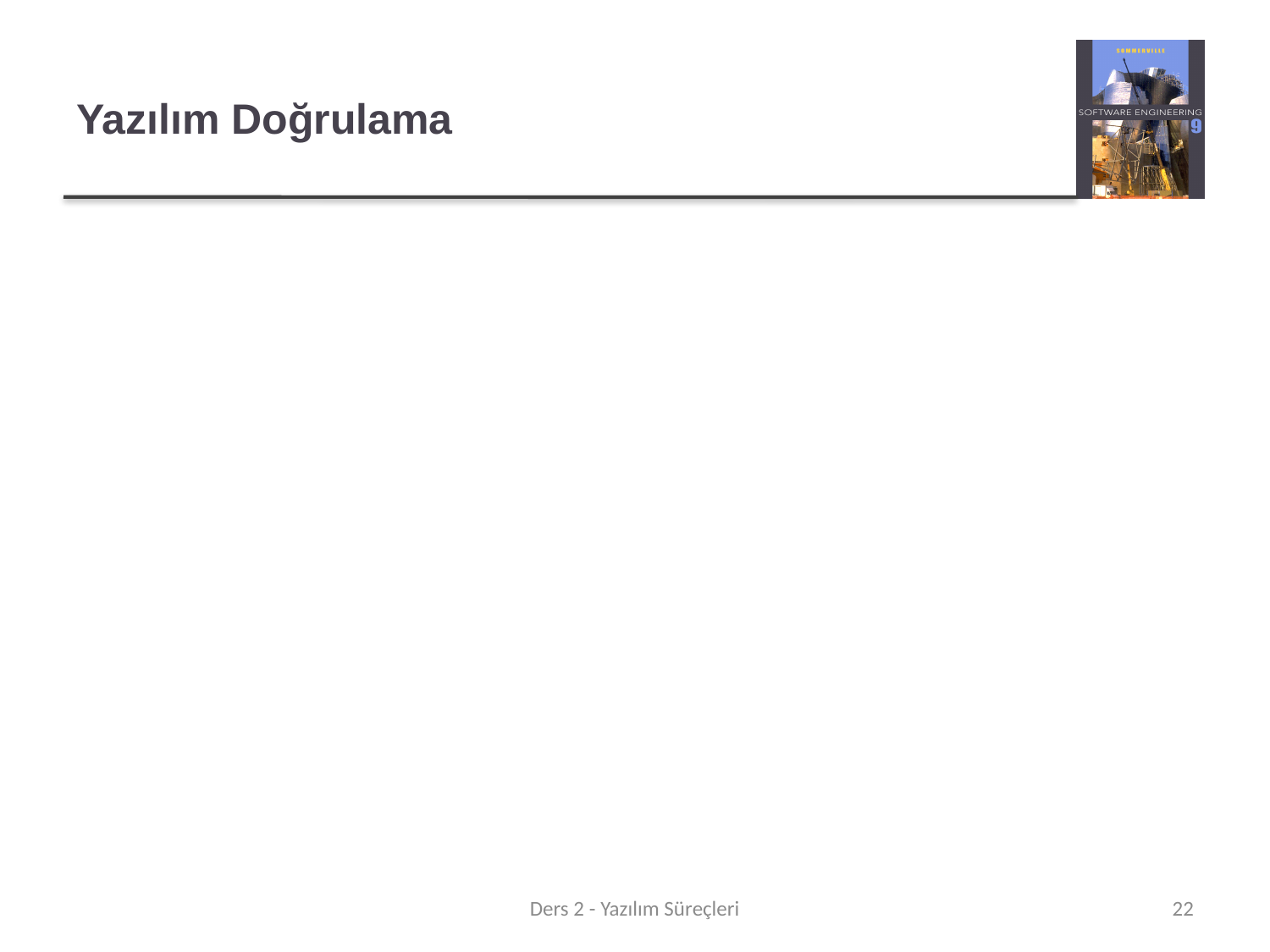

# Yazılım Doğrulama
Tasdikleme ve doğrulama (Verification and Validation) (V & V), bir sistemin spesifikasyonuna uygun olduğunu ve sistem müşterisinin gereksinimlerini karşıladığını göstermeyi amaçlar.
Kontrol ve inceleme süreçlerini ve sistem testini içerir.
Sistem testi, sistem tarafından işlenecek gerçek verilerin spesifikasyonundan türetilen test senaryoları ile sistemin yürütülmesini içerir.
Test, en yaygın kullanılan V & V etkinliğidir.
Ders 2 - Yazılım Süreçleri
22